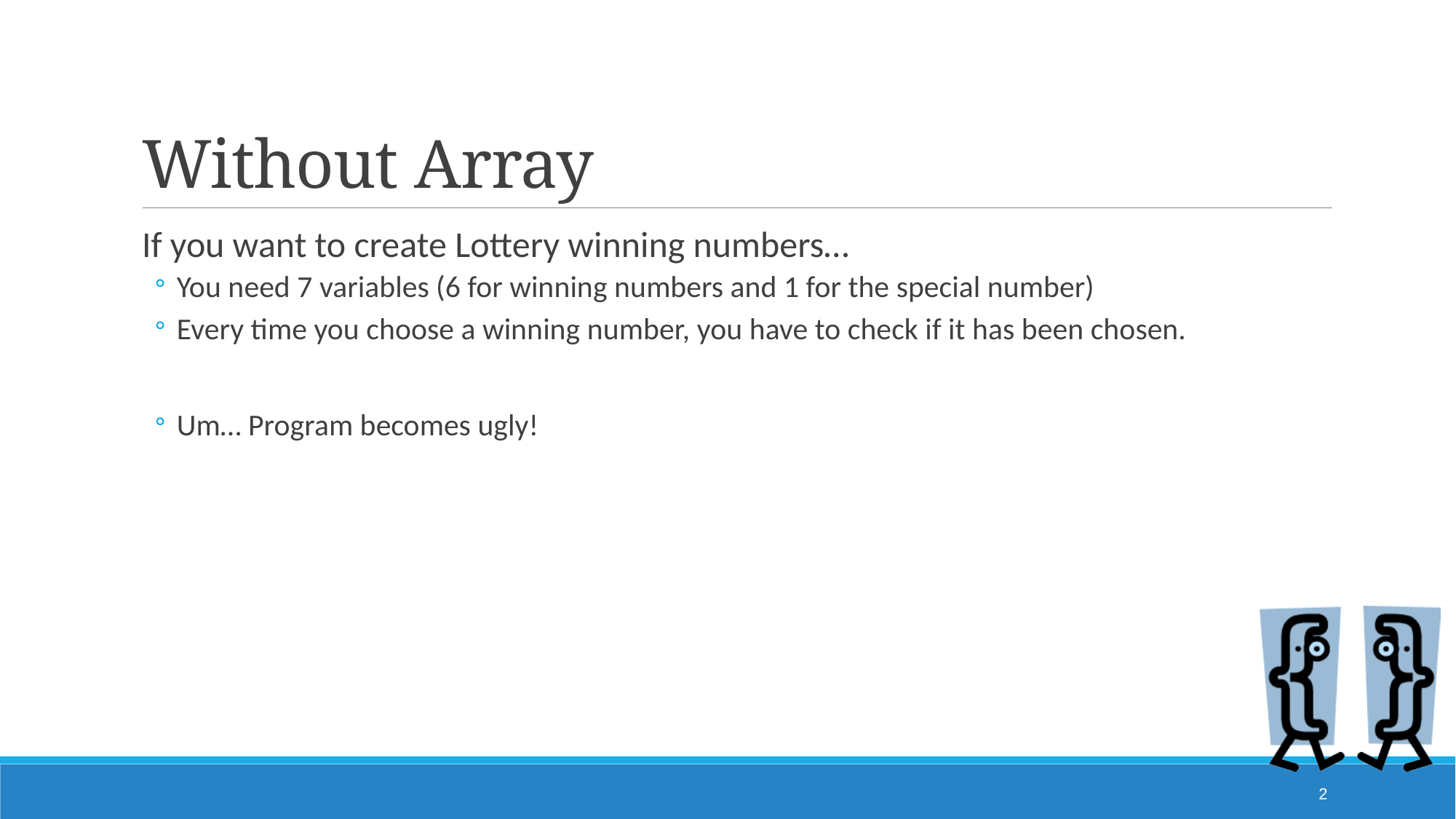

# Without Array
If you want to create Lottery winning numbers…
You need 7 variables (6 for winning numbers and 1 for the special number)
Every time you choose a winning number, you have to check if it has been chosen.

Um… Program becomes ugly!
2